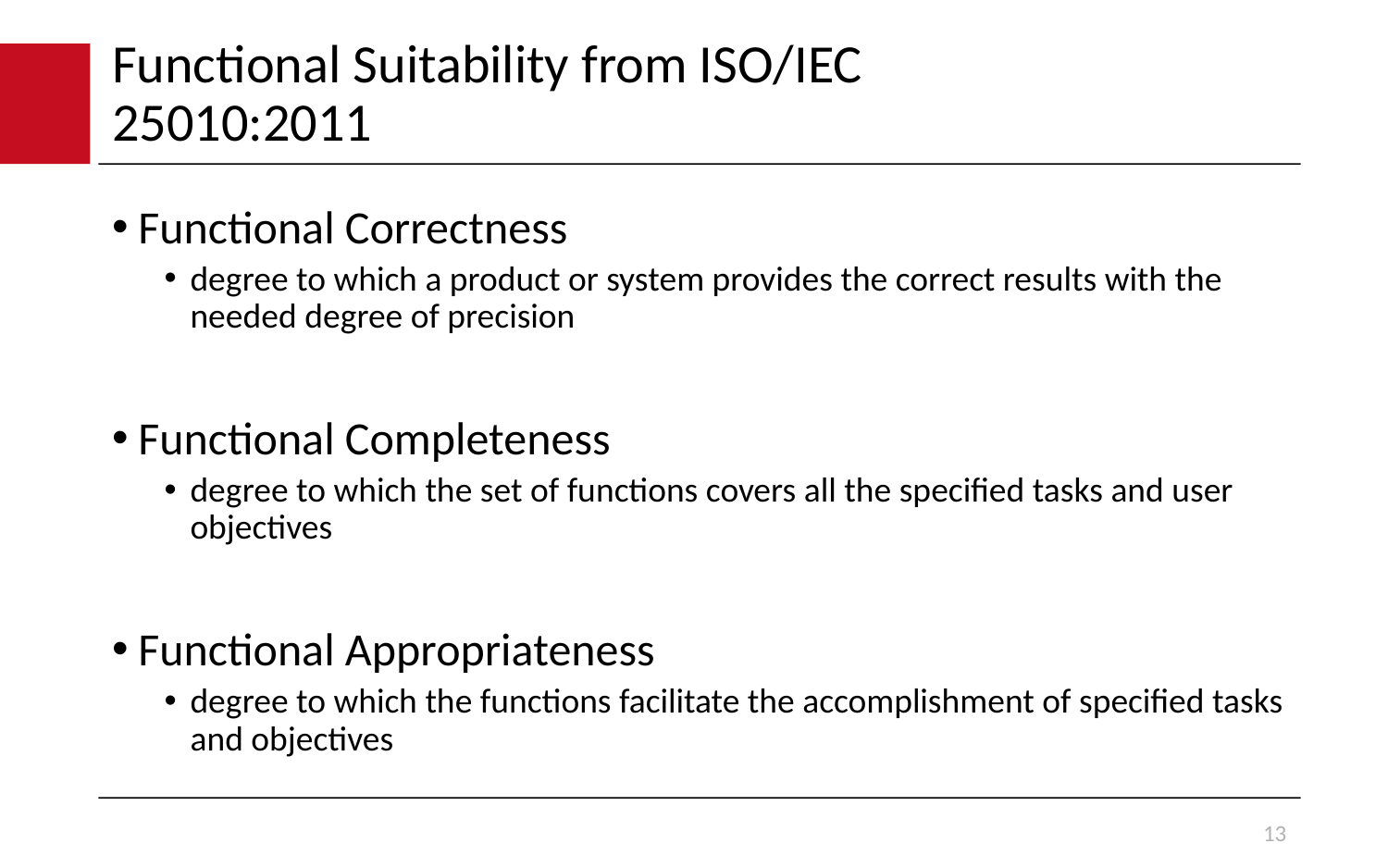

# Functional Suitability from ISO/IEC 25010:2011
Functional Correctness
degree to which a product or system provides the correct results with the needed degree of precision

Functional Completeness
degree to which the set of functions covers all the specified tasks and user objectives

Functional Appropriateness
degree to which the functions facilitate the accomplishment of specified tasks and objectives
13